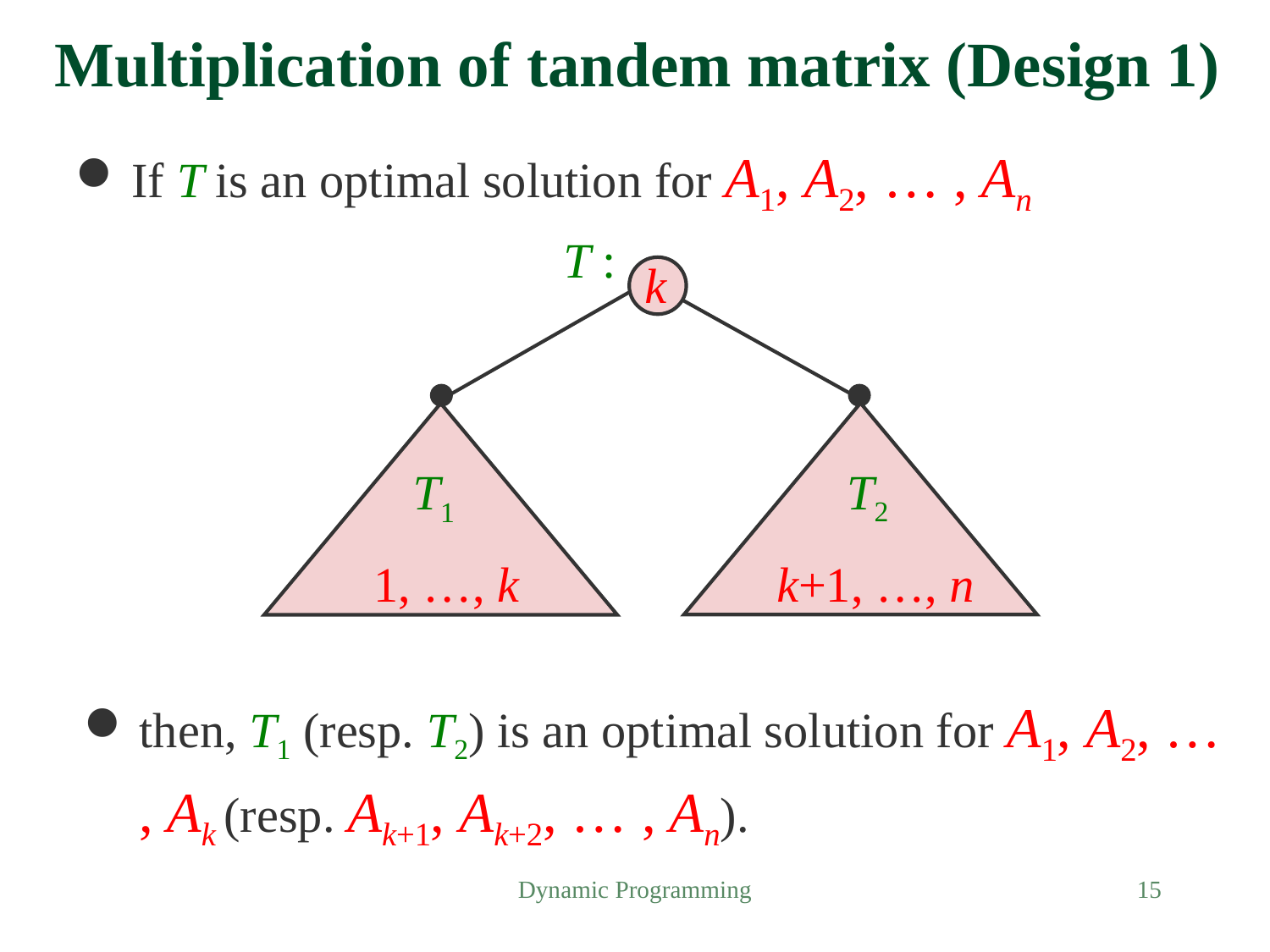

# Multiplication of tandem matrix (Design 1)
If T is an optimal solution for A1, A2, … , An
T :
k

T2
T1
1, …, k
k+1, …, n
then, T1 (resp. T2) is an optimal solution for A1, A2, … , Ak (resp. Ak+1, Ak+2, … , An).
Dynamic Programming
15